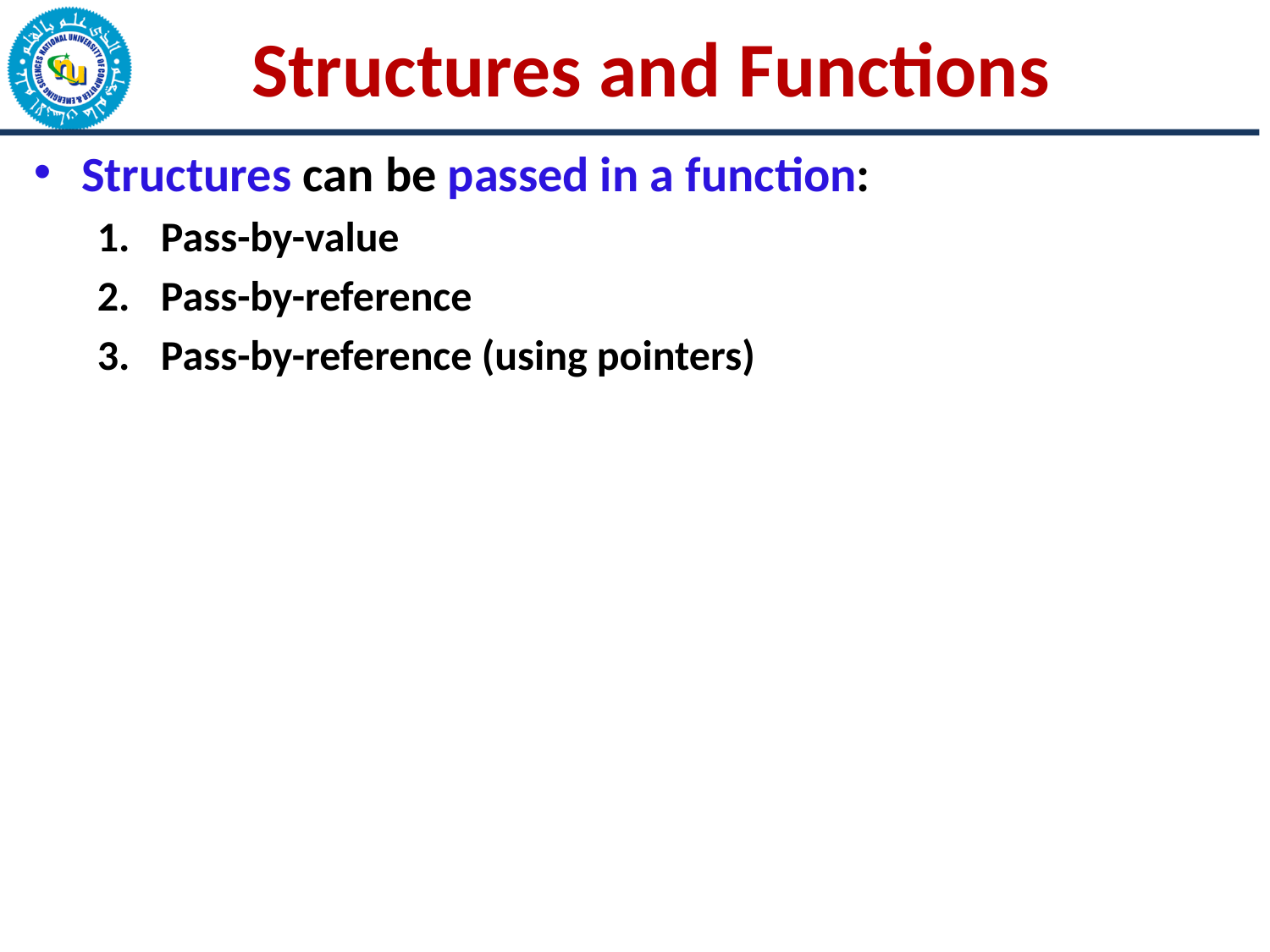

Structures and Functions

Structures can be passed in a function:
Pass-by-value
Pass-by-reference
Pass-by-reference (using pointers)